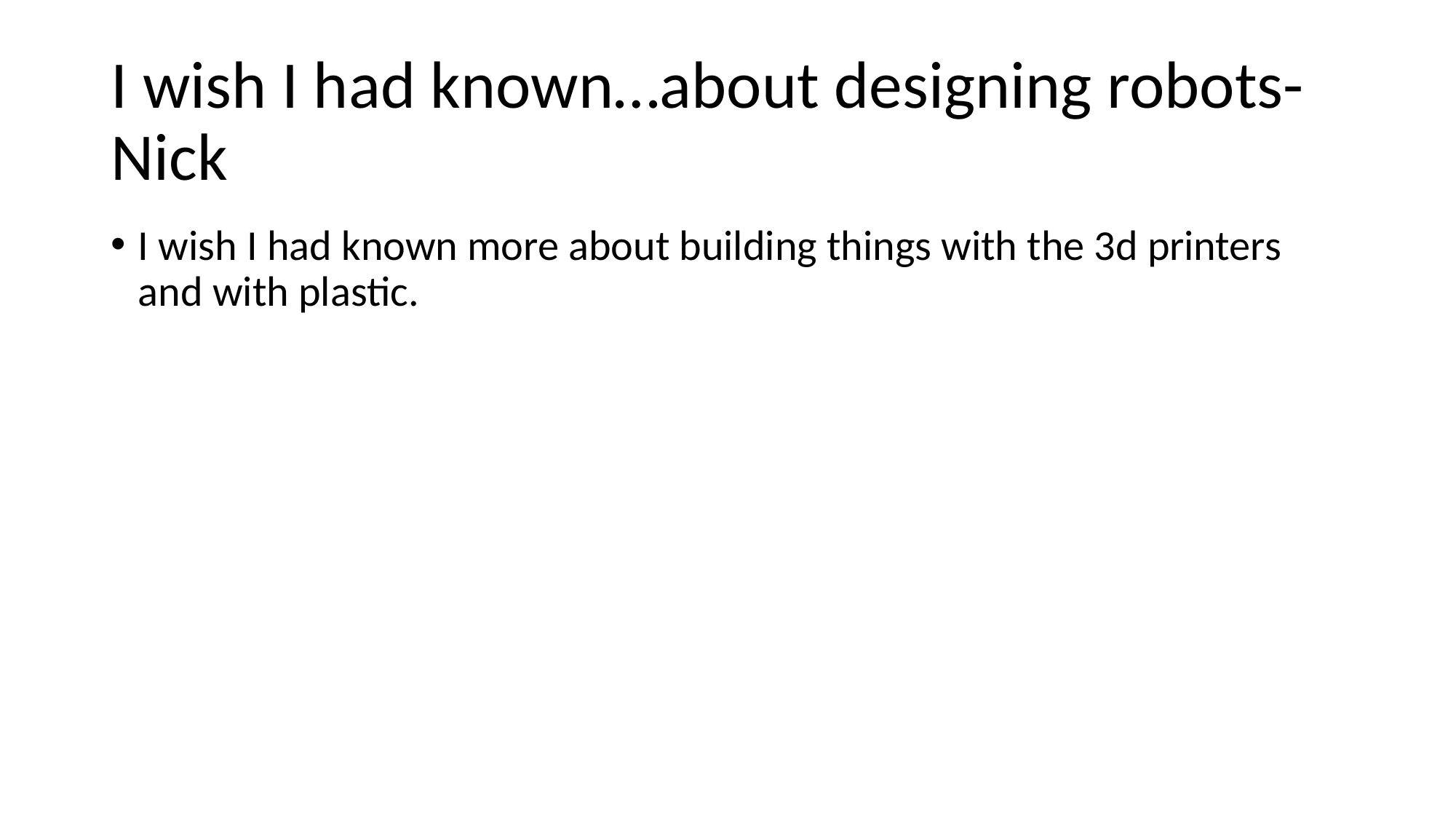

# I wish I had known…about designing robots-Nick
I wish I had known more about building things with the 3d printers and with plastic.